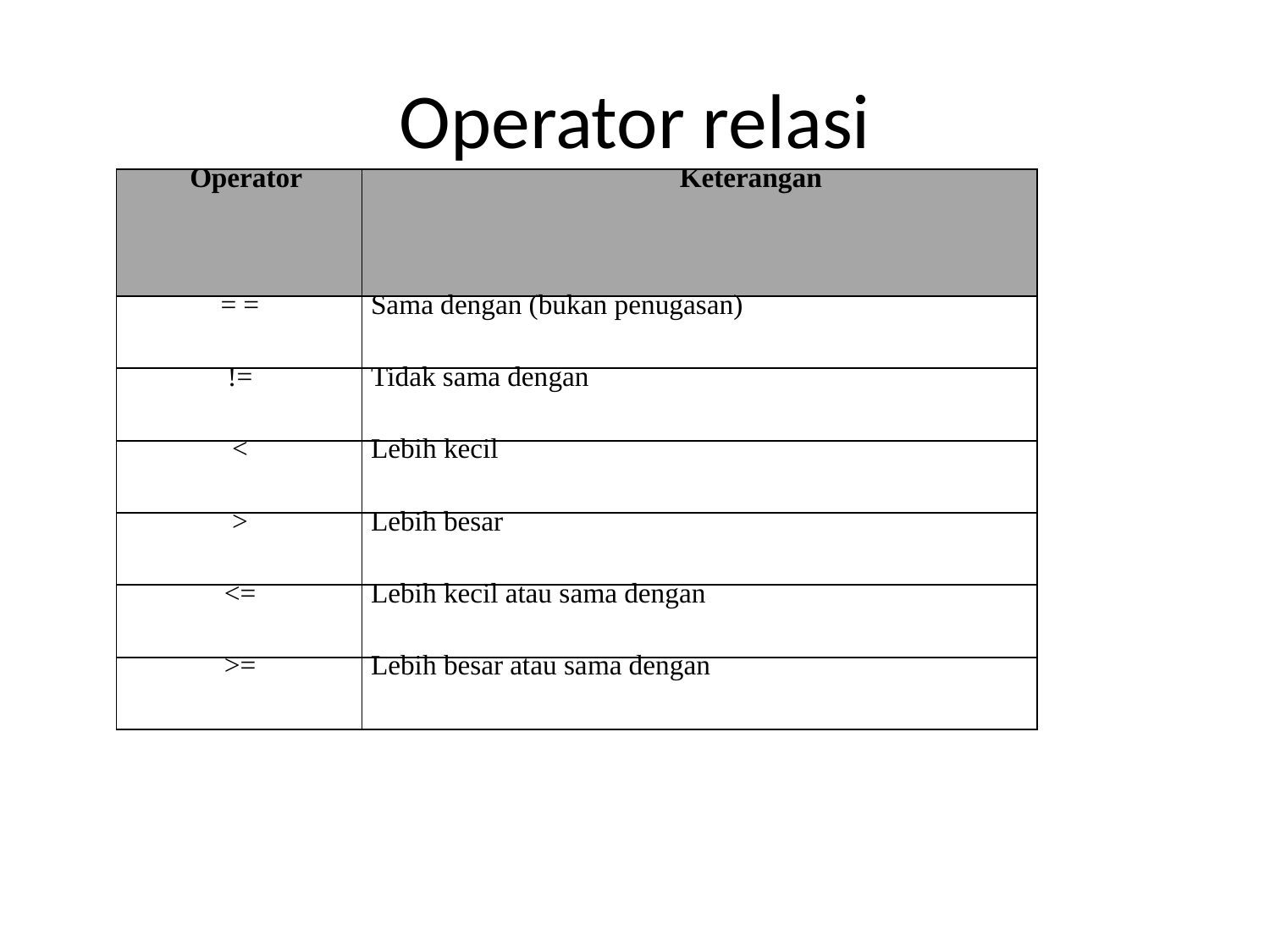

# Operator relasi
| Operator | Keterangan |
| --- | --- |
| = = | Sama dengan (bukan penugasan) |
| != | Tidak sama dengan |
| < | Lebih kecil |
| > | Lebih besar |
| <= | Lebih kecil atau sama dengan |
| >= | Lebih besar atau sama dengan |